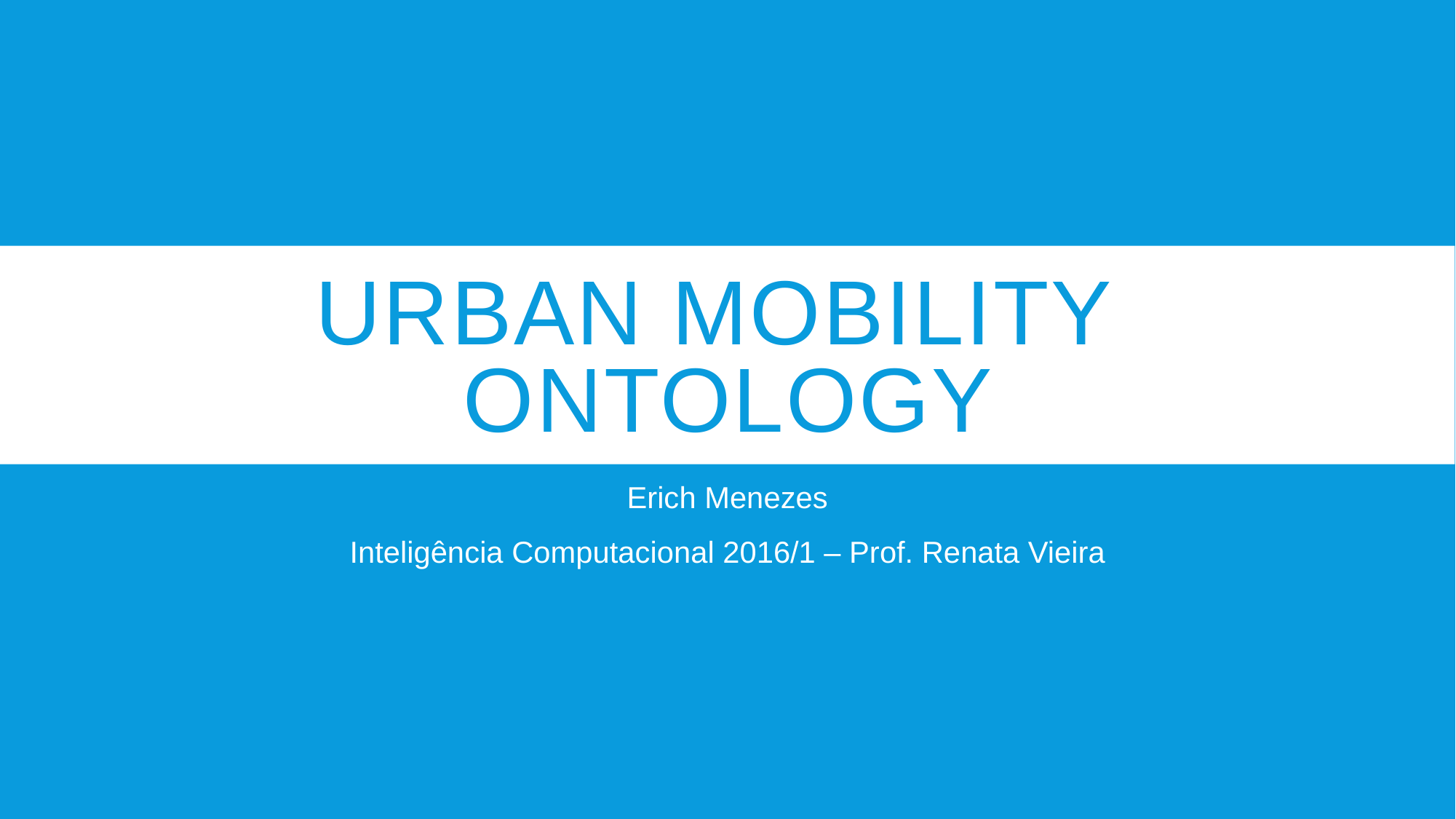

# Urban mobility ontology
Erich Menezes
Inteligência Computacional 2016/1 – Prof. Renata Vieira